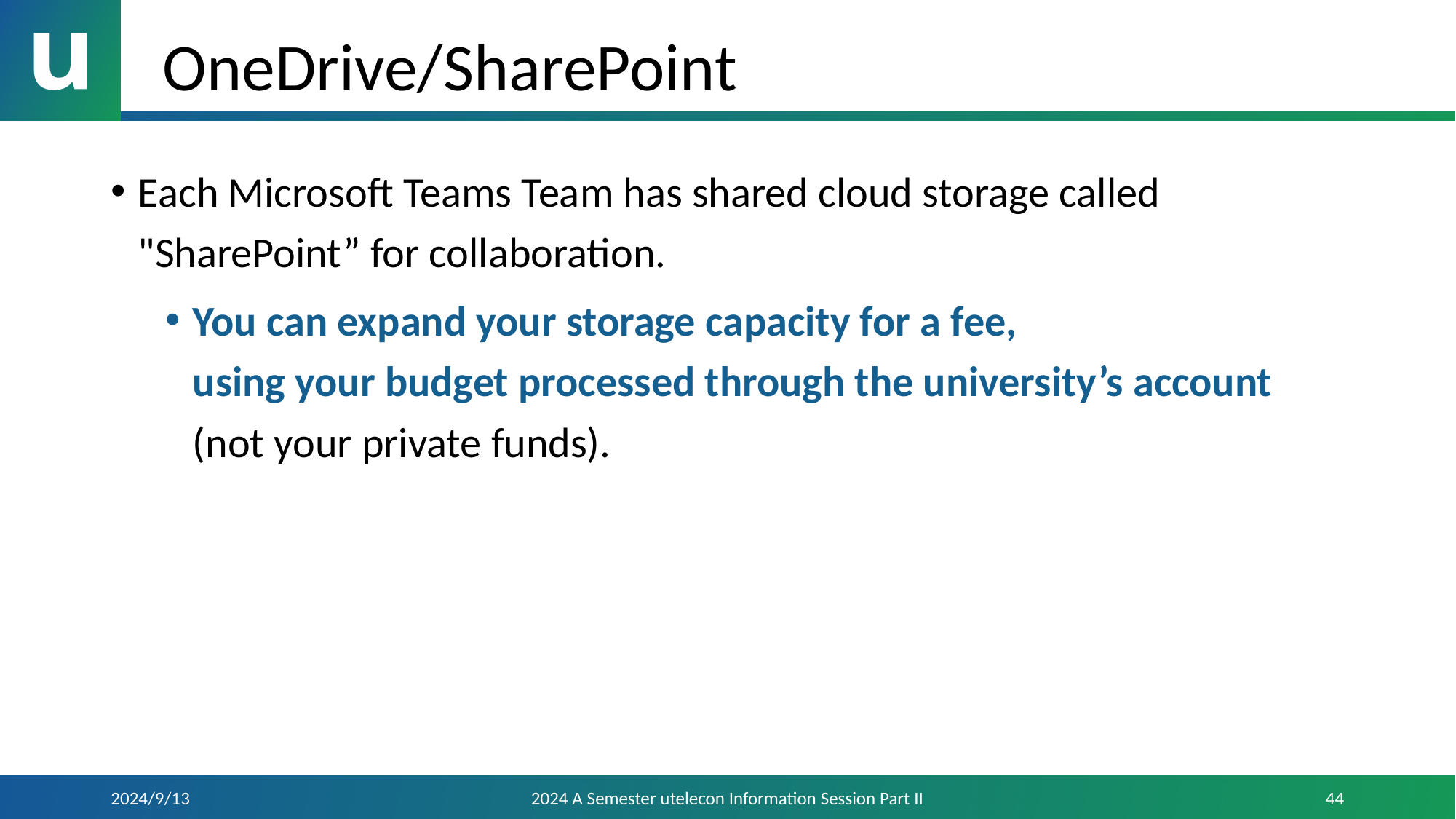

# OneDrive/SharePoint
Each Microsoft Teams Team has shared cloud storage called "SharePoint” for collaboration.
You can expand your storage capacity for a fee,
using your budget processed through the university’s account (not your private funds).

2024/9/13
2024 A Semester utelecon Information Session Part II
44